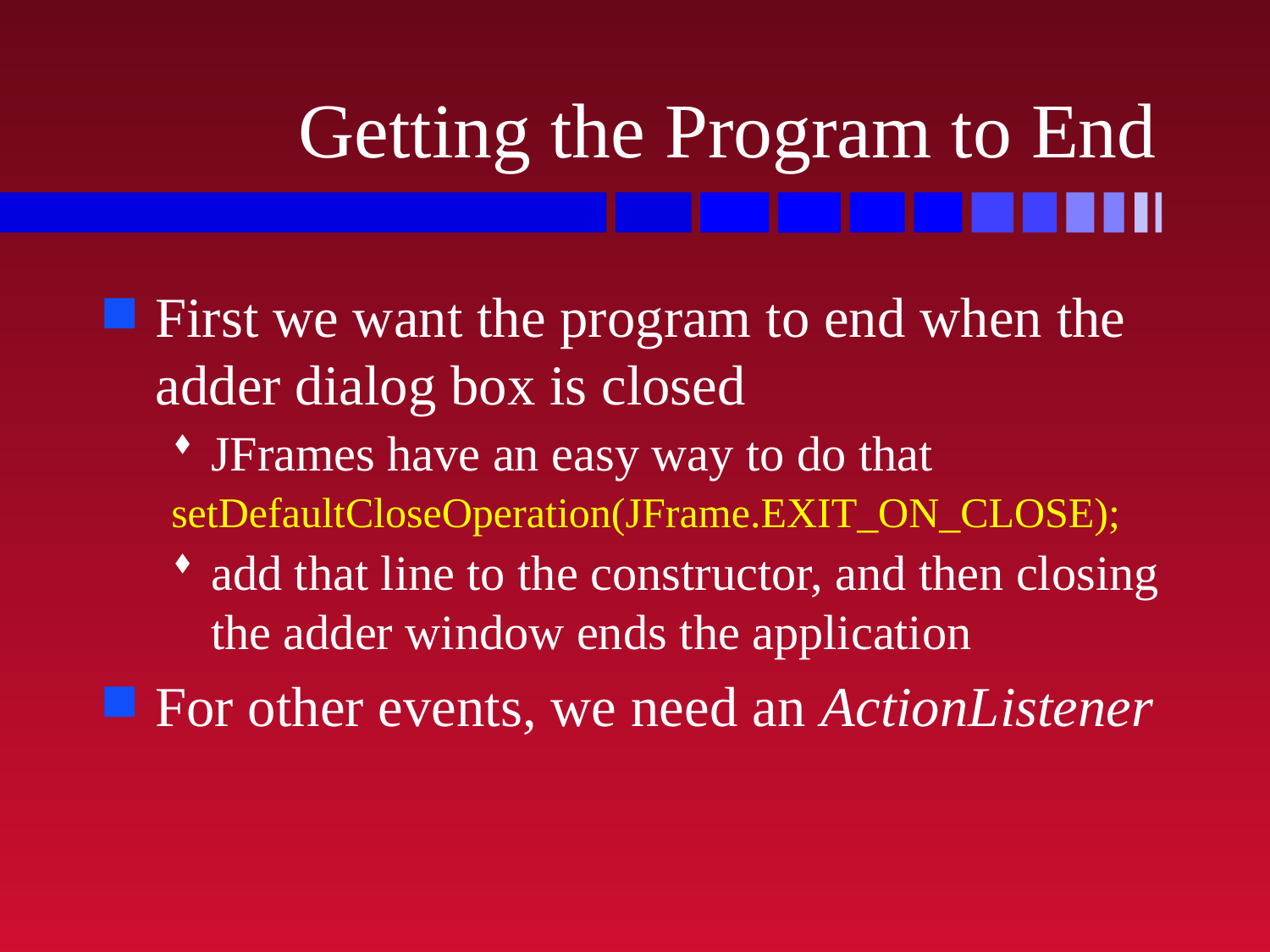

# Getting the Program to End
First we want the program to end when the adder dialog box is closed
JFrames have an easy way to do that
setDefaultCloseOperation(JFrame.EXIT_ON_CLOSE);
add that line to the constructor, and then closing the adder window ends the application
For other events, we need an ActionListener